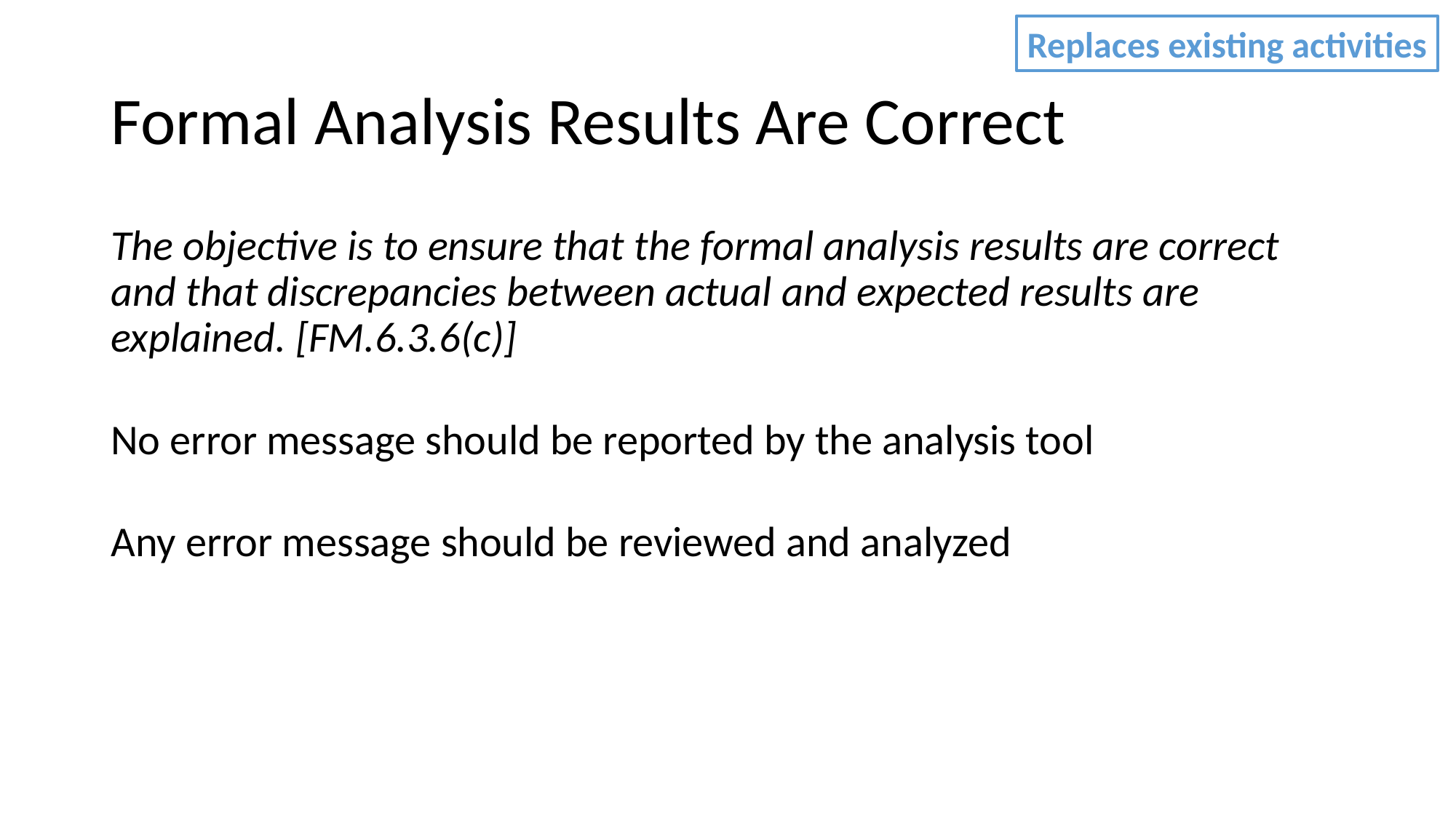

Replaces existing activities
# Formal Analysis Results Are Correct
The objective is to ensure that the formal analysis results are correct and that discrepancies between actual and expected results are explained. [FM.6.3.6(c)]

No error message should be reported by the analysis tool

Any error message should be reviewed and analyzed